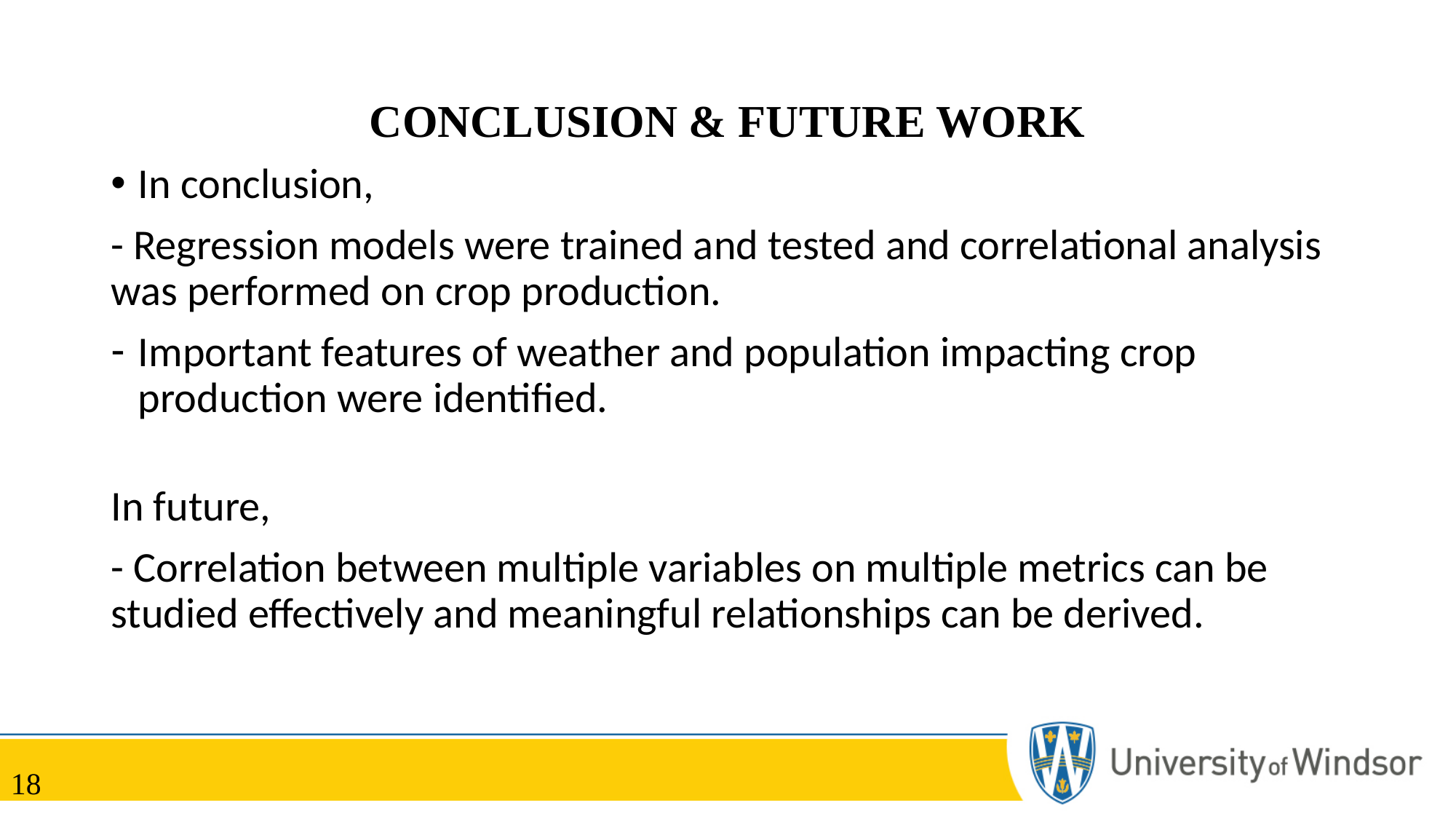

# CONCLUSION & FUTURE WORK
In conclusion,
- Regression models were trained and tested and correlational analysis was performed on crop production.
Important features of weather and population impacting crop production were identified.

In future,
- Correlation between multiple variables on multiple metrics can be studied effectively and meaningful relationships can be derived.
18